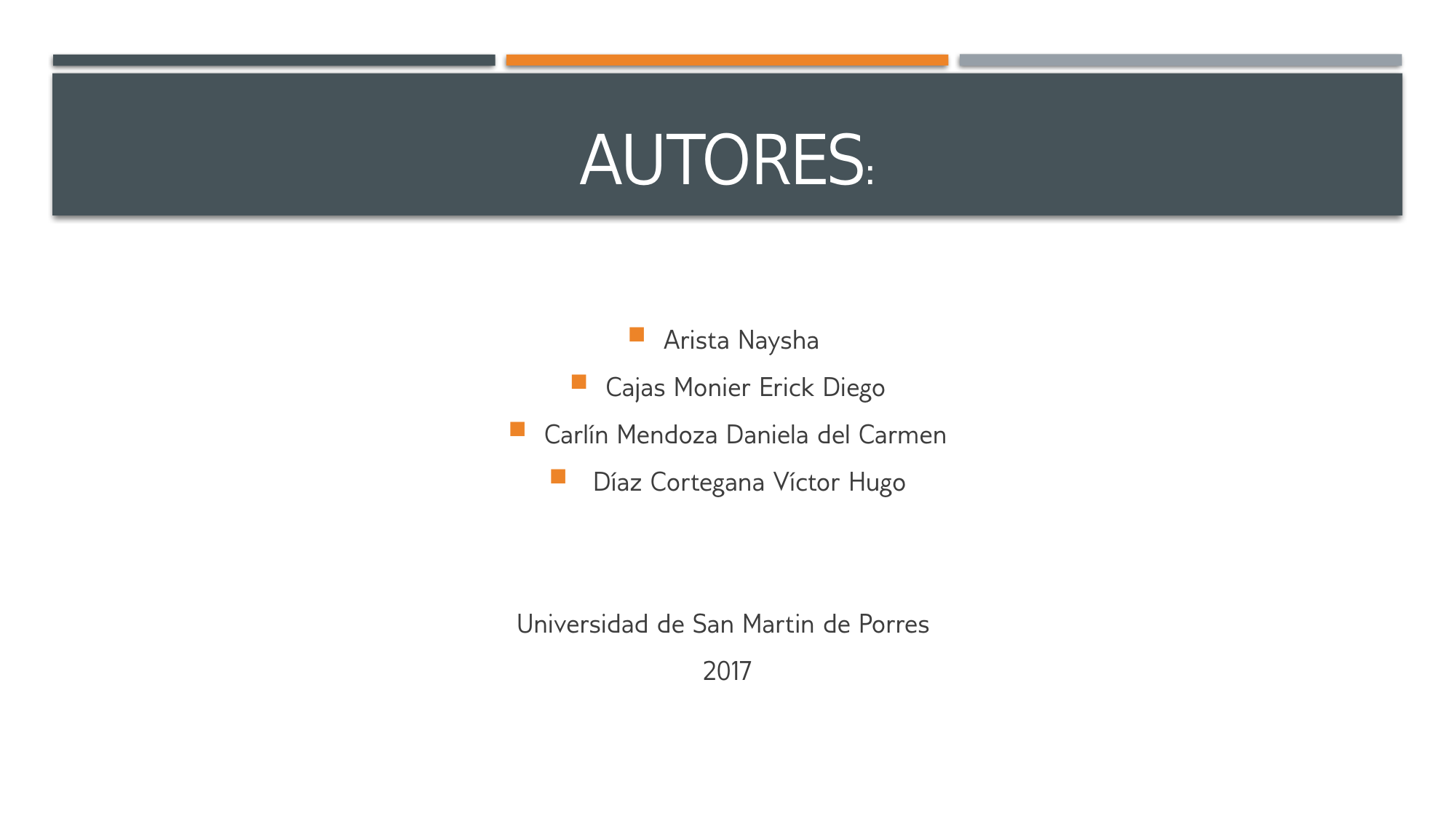

# AUTORES:

Arista Naysha
Cajas Monier Erick Diego
Carlín Mendoza Daniela del Carmen
 Díaz Cortegana Víctor Hugo

Universidad de San Martin de Porres
2017